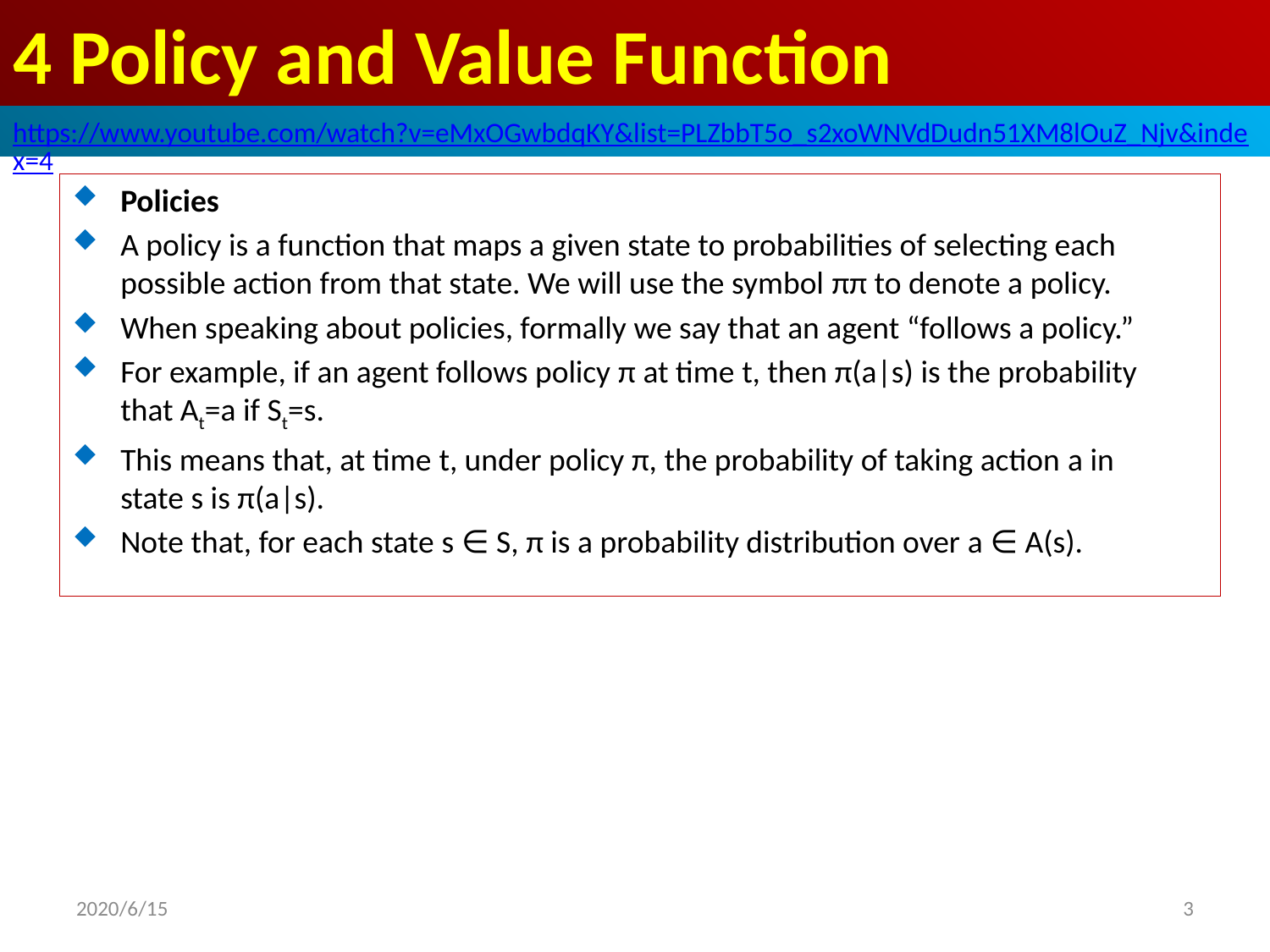

# 4 Policy and Value Function
https://www.youtube.com/watch?v=eMxOGwbdqKY&list=PLZbbT5o_s2xoWNVdDudn51XM8lOuZ_Njv&index=4
Policies
A policy is a function that maps a given state to probabilities of selecting each possible action from that state. We will use the symbol ππ to denote a policy.
When speaking about policies, formally we say that an agent “follows a policy.”
For example, if an agent follows policy π at time t, then π(a|s) is the probability that At=a if St=s.
This means that, at time t, under policy π, the probability of taking action a in state s is π(a|s).
Note that, for each state s ∈ S, π is a probability distribution over a ∈ A(s).
2020/6/15
3